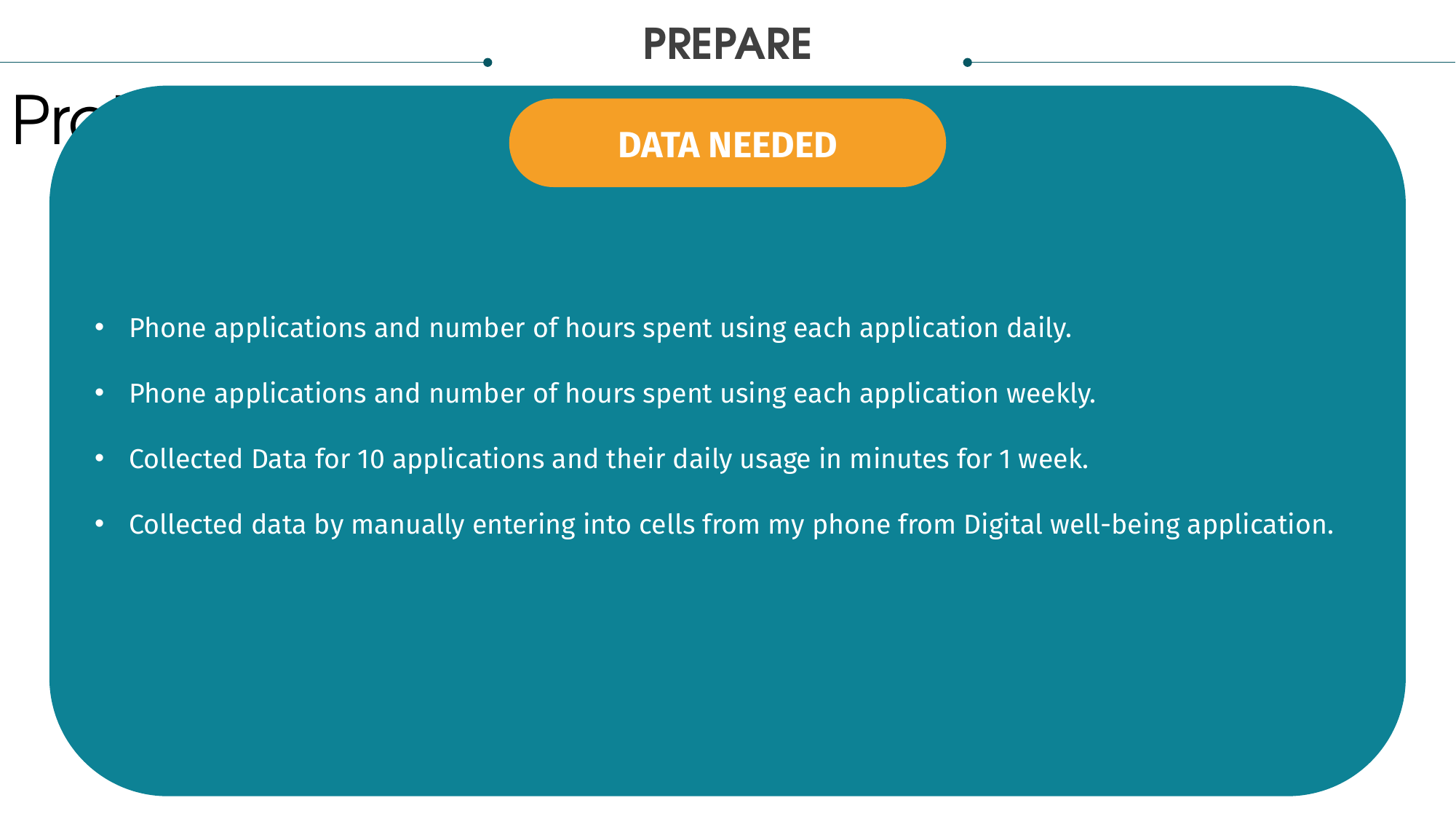

PREPARE
Project analysis slide 3

Phone applications and number of hours spent using each application daily.
Phone applications and number of hours spent using each application weekly.
Collected Data for 10 applications and their daily usage in minutes for 1 week.
Collected data by manually entering into cells from my phone from Digital well-being application.

DATA NEEDED